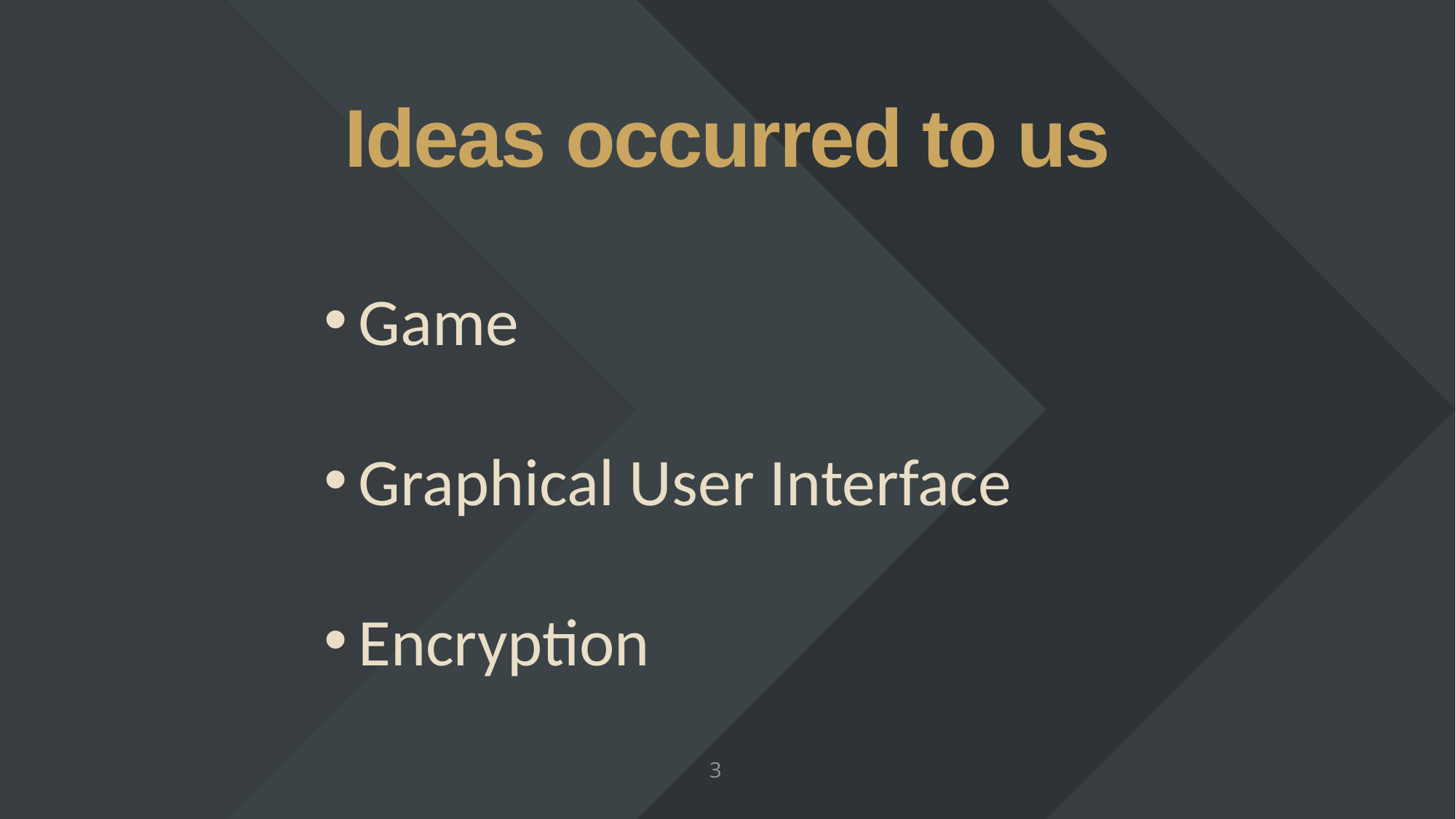

# Ideas occurred to us
Game

Graphical User Interface

Encryption
3